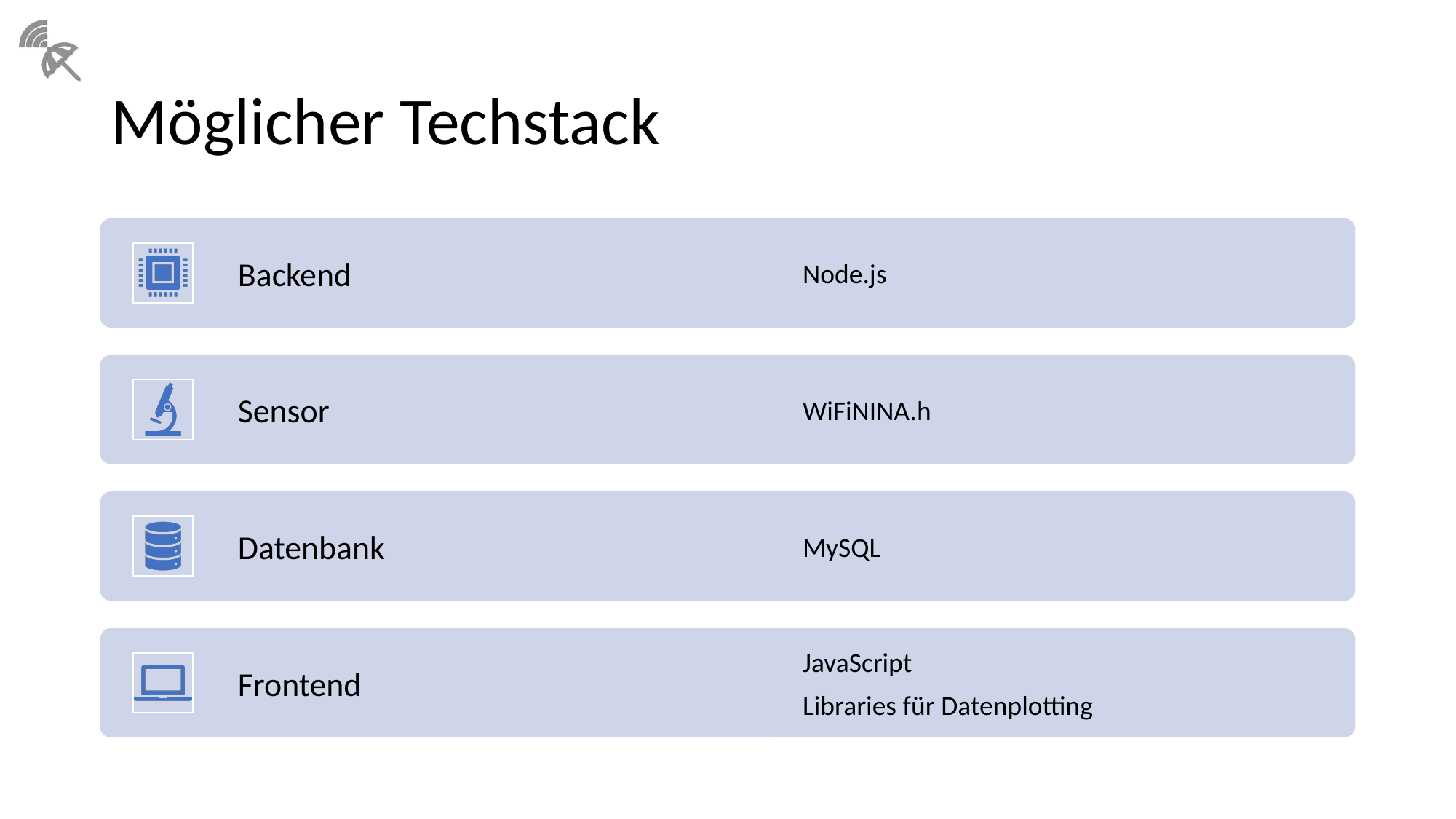

# Möglicher Techstack
Backend
Node.js
Sensor
WiFiNINA.h
Datenbank
MySQL
Frontend
JavaScript
Libraries für Datenplotting